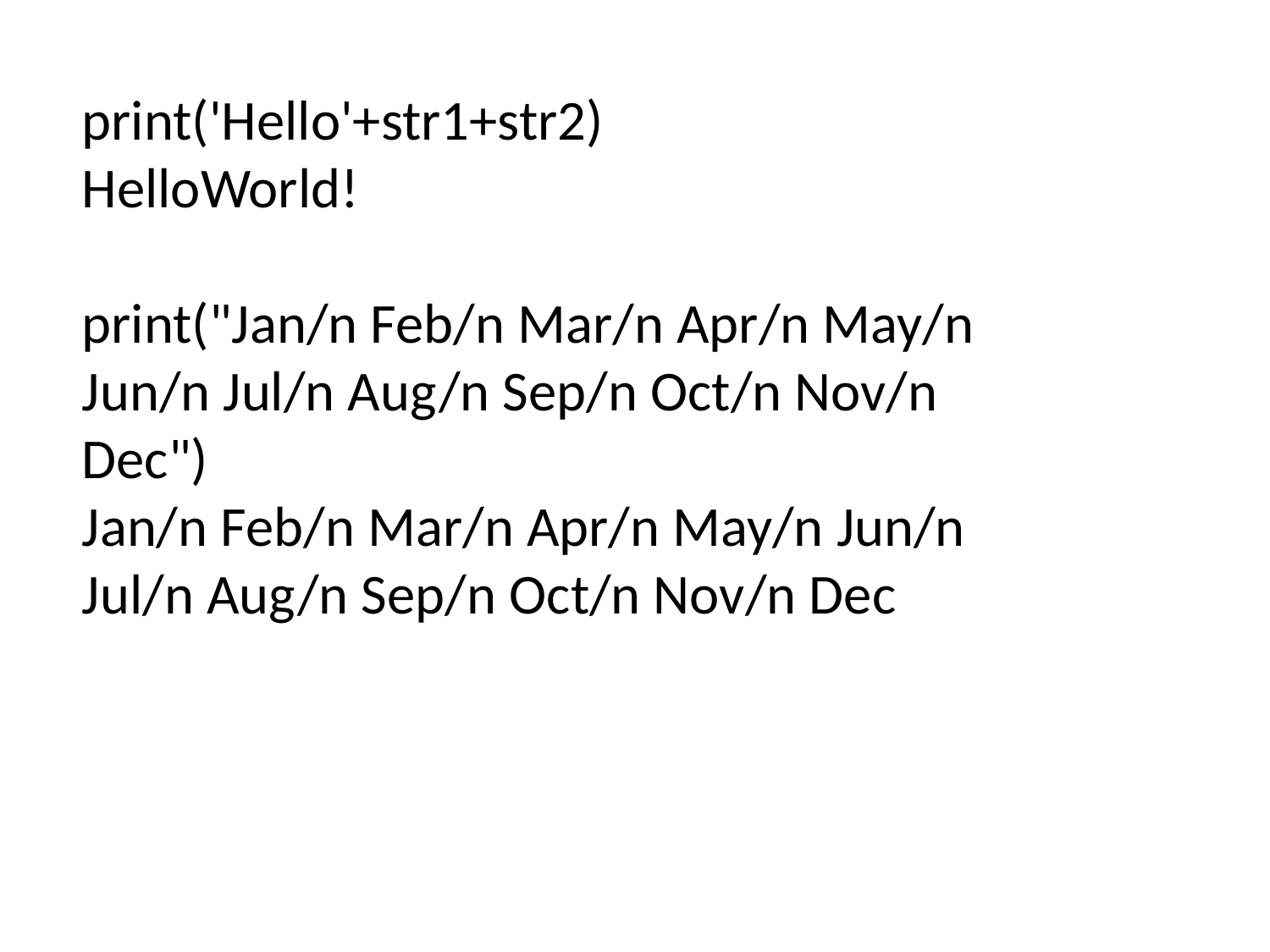

print('Hello'+str1+str2)
HelloWorld!

print("Jan/n Feb/n Mar/n Apr/n May/n Jun/n Jul/n Aug/n Sep/n Oct/n Nov/n Dec")
Jan/n Feb/n Mar/n Apr/n May/n Jun/n Jul/n Aug/n Sep/n Oct/n Nov/n Dec